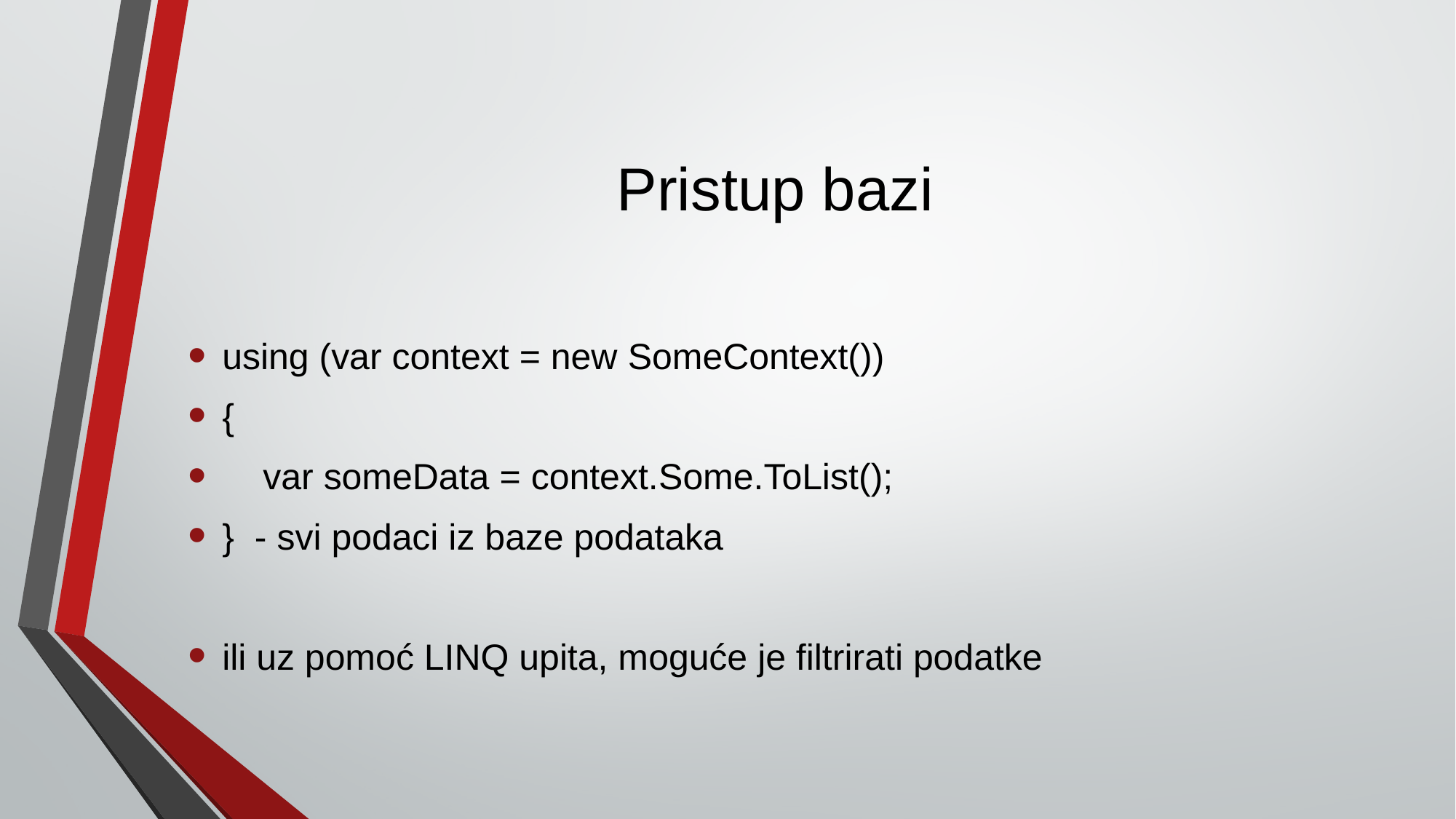

# Pristup bazi
using (var context = new SomeContext())
{
    var someData = context.Some.ToList();
}  - svi podaci iz baze podataka

ili uz pomoć LINQ upita, moguće je filtrirati podatke